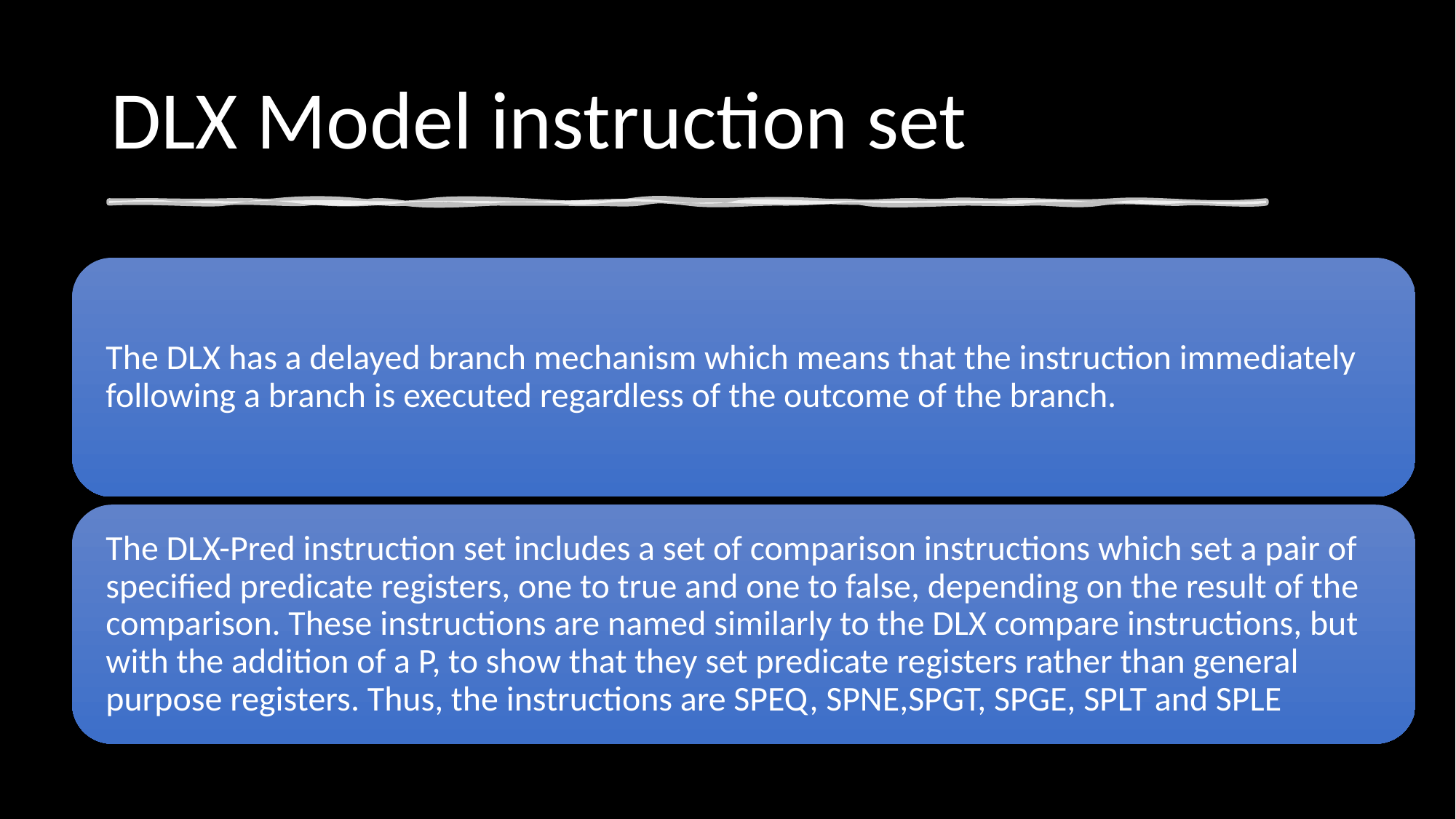

# DLX Model instruction set

The DLX has a delayed branch mechanism which means that the instruction immediately following a branch is executed regardless of the outcome of the branch.
The DLX-Pred instruction set includes a set of comparison instructions which set a pair of specified predicate registers, one to true and one to false, depending on the result of the comparison. These instructions are named similarly to the DLX compare instructions, but with the addition of a P, to show that they set predicate registers rather than general purpose registers. Thus, the instructions are SPEQ, SPNE,SPGT, SPGE, SPLT and SPLE